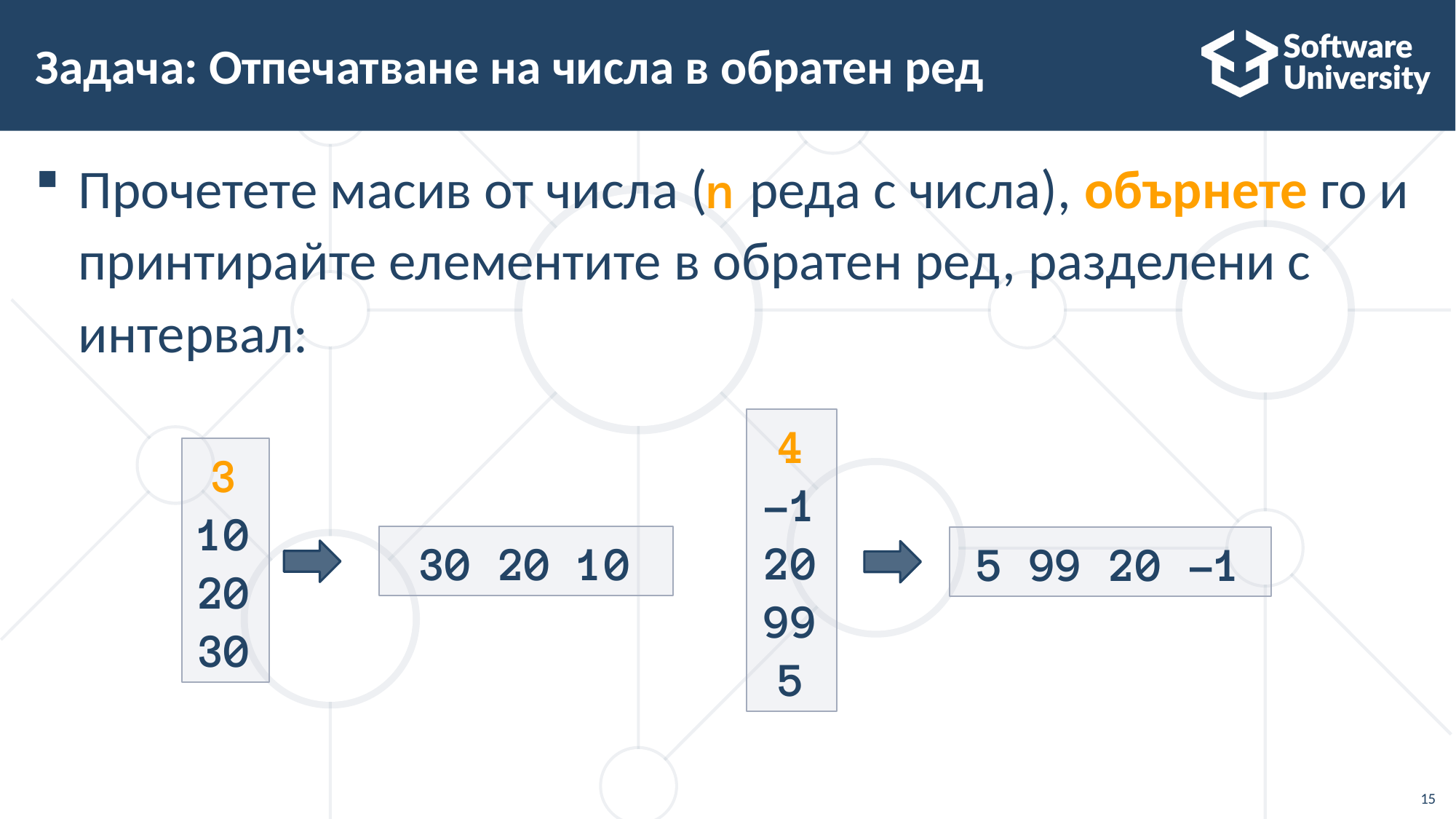

# Задача: Отпечатване на числа в обратен ред
Прочетете масив от числа (n реда с числа), обърнете го и
принтирайте елементите в обратен ред, разделени с
интервал:
4
-1
20
99
5
3
10
20
30
30 20 10
5 99 20 -1

15